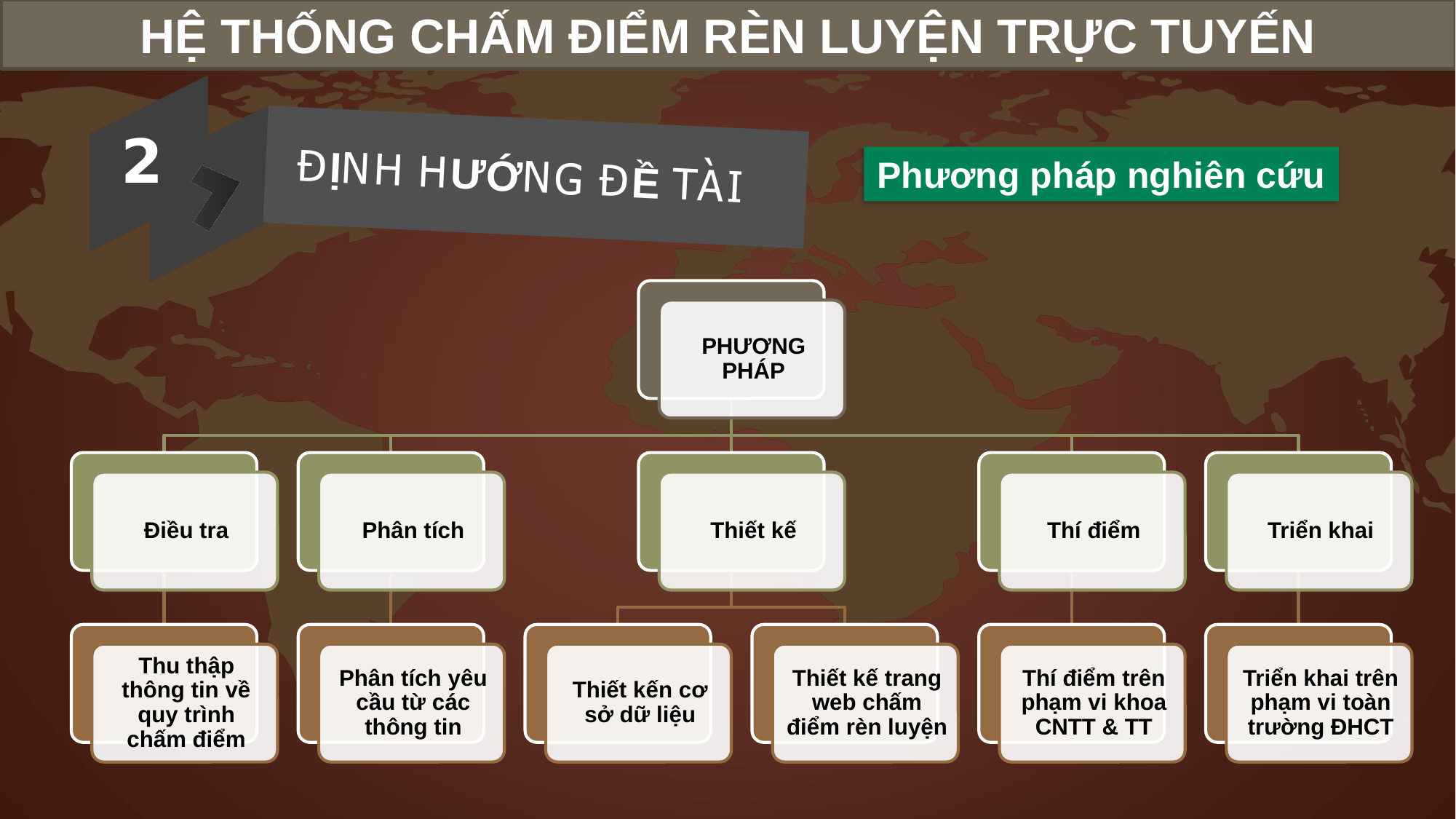

HỆ THỐNG CHẤM ĐIỂM RÈN LUYỆN TRỰC TUYẾN

2
Phương pháp nghiên cứu
ĐỊNH HƯỚNG ĐỀ TÀI
PHƯƠNG PHÁP
Điều tra
Thu thập thông tin về quy trình chấm điểm
Phân tích
Phân tích yêu cầu từ các thông tin
Thiết kế
Thiết kến cơ sở dữ liệu
Thiết kế trang web chấm điểm rèn luyện
Thí điểm
Thí điểm trên phạm vi khoa CNTT & TT
Triển khai
Triển khai trên phạm vi toàn trường ĐHCT